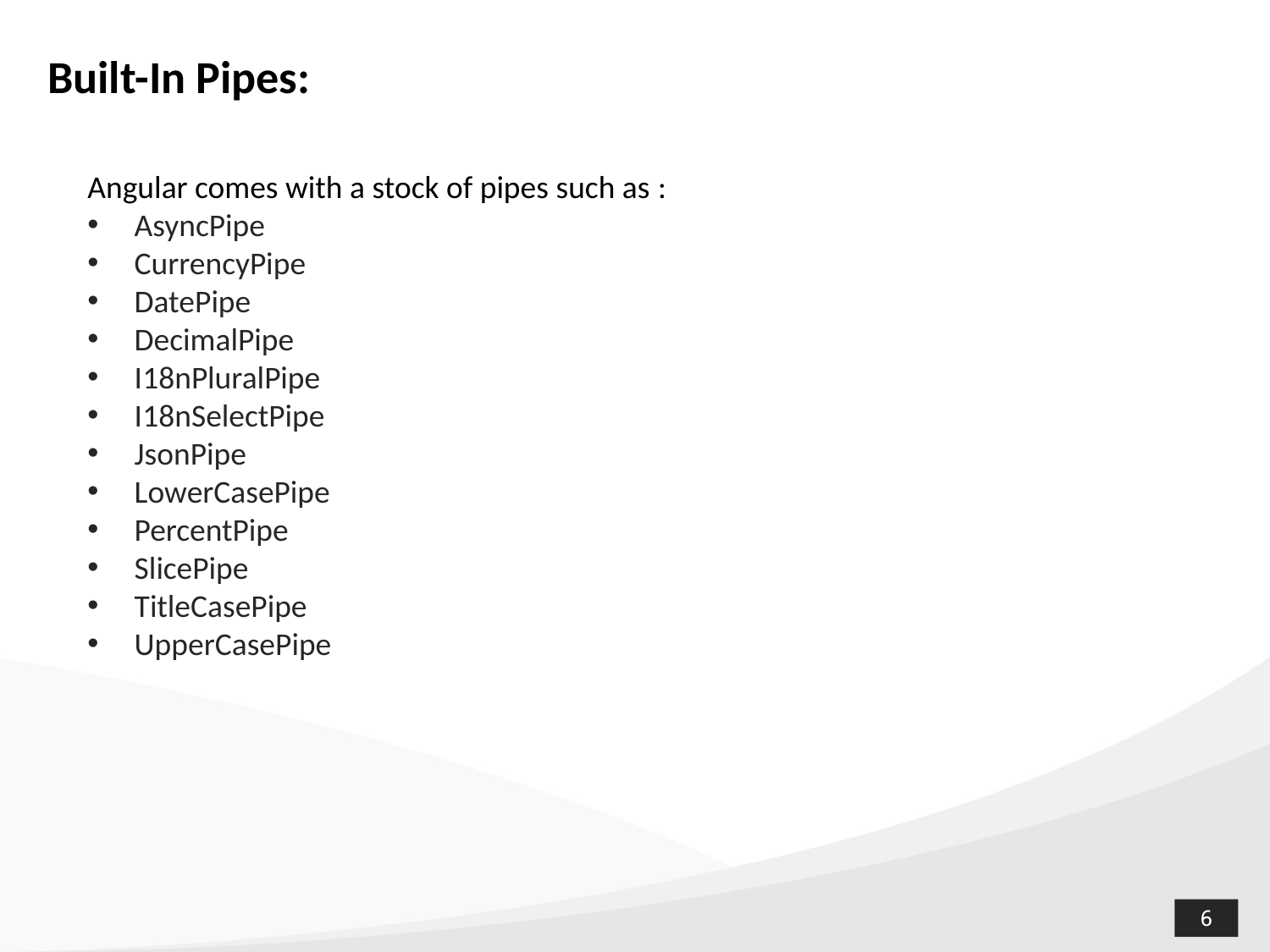

# Built-In Pipes:
Angular comes with a stock of pipes such as :
 AsyncPipe
 CurrencyPipe
 DatePipe
 DecimalPipe
 I18nPluralPipe
 I18nSelectPipe
 JsonPipe
 LowerCasePipe
 PercentPipe
 SlicePipe
 TitleCasePipe
 UpperCasePipe